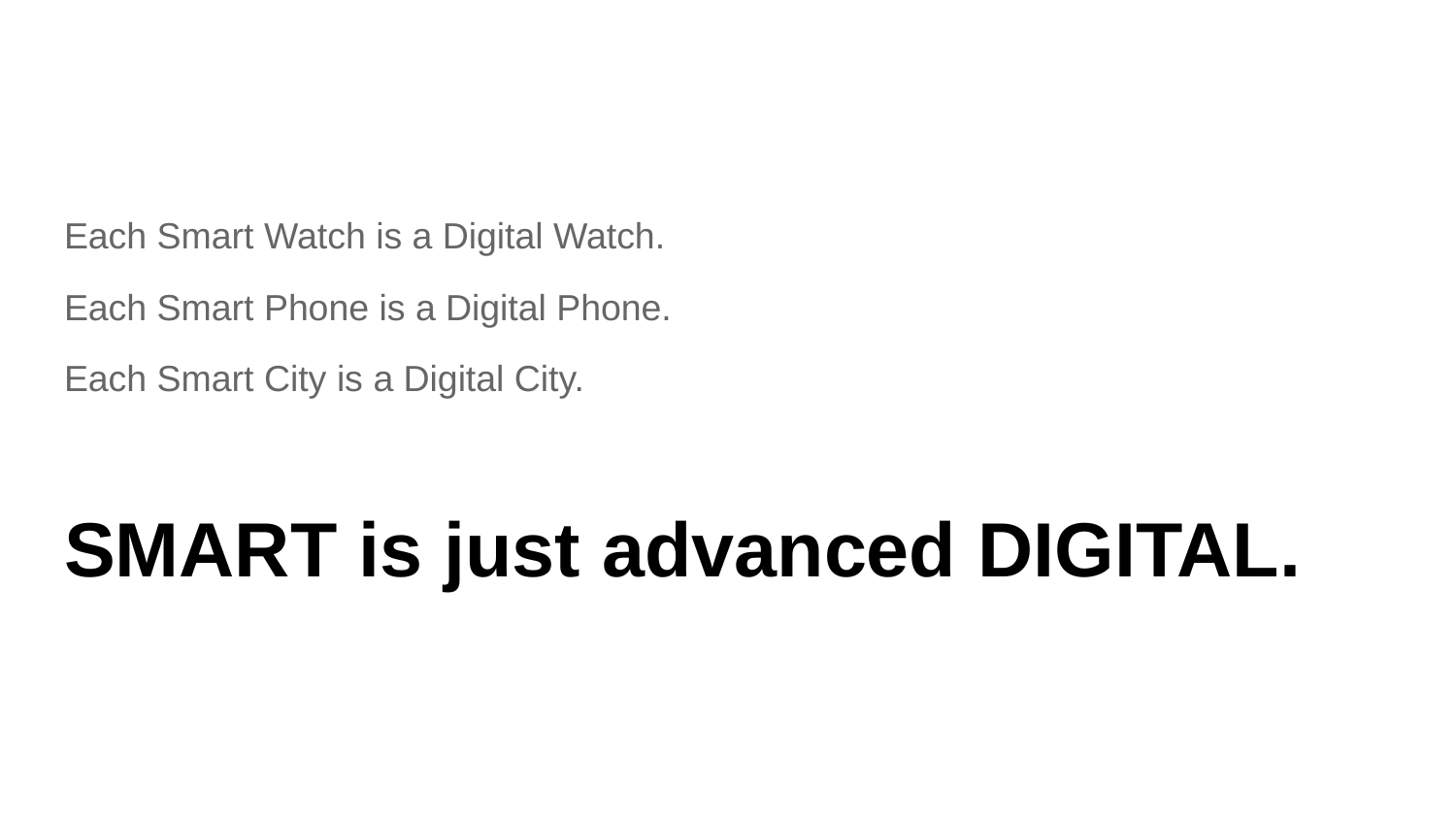

#
Each Smart Watch is a Digital Watch.
Each Smart Phone is a Digital Phone.
Each Smart City is a Digital City.

SMART is just advanced DIGITAL.